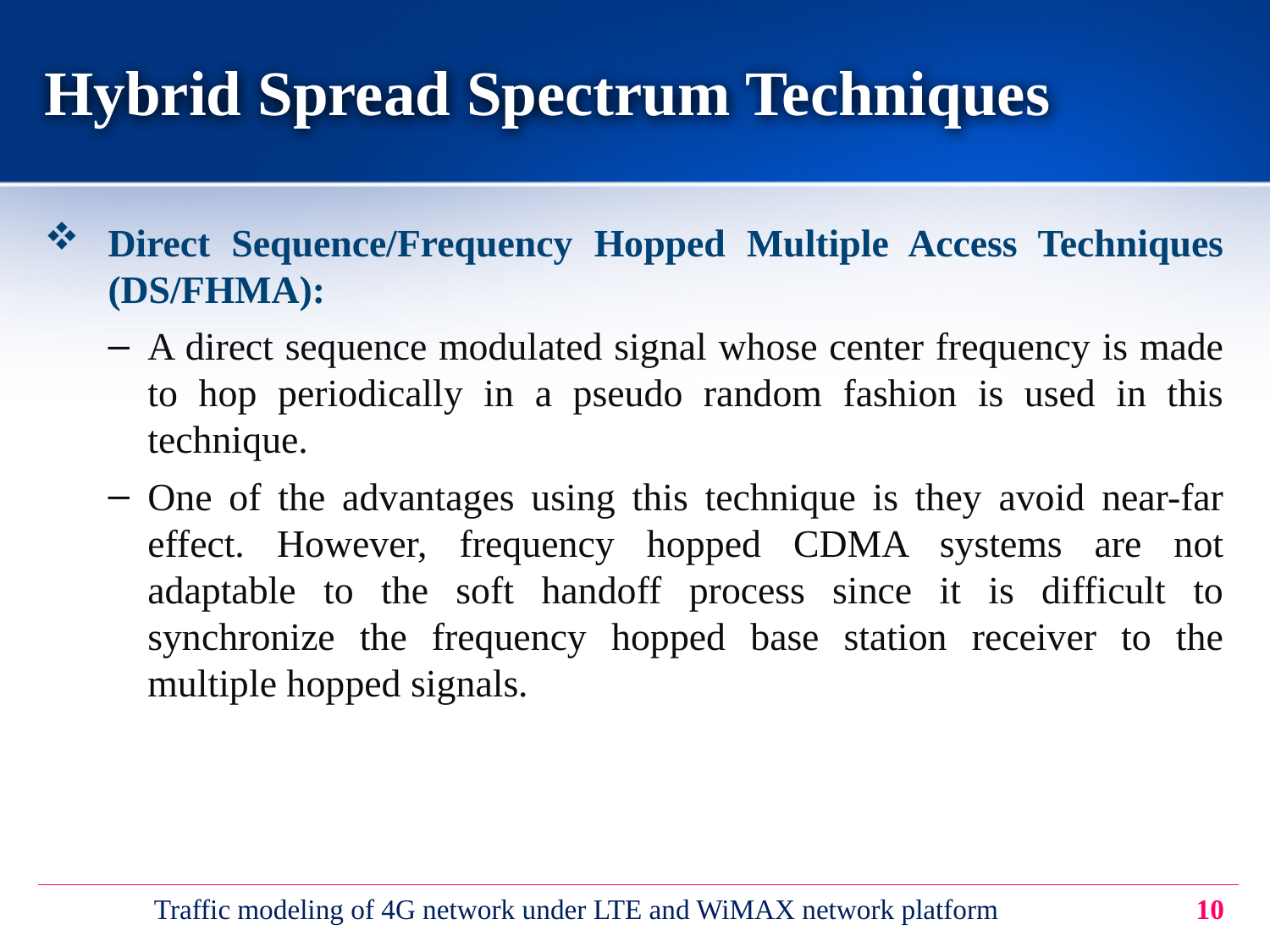

# Hybrid Spread Spectrum Techniques
Direct Sequence/Frequency Hopped Multiple Access Techniques (DS/FHMA):
A direct sequence modulated signal whose center frequency is made to hop periodically in a pseudo random fashion is used in this technique.
One of the advantages using this technique is they avoid near-far effect. However, frequency hopped CDMA systems are not adaptable to the soft handoff process since it is difficult to synchronize the frequency hopped base station receiver to the multiple hopped signals.

Traffic modeling of 4G network under LTE and WiMAX network platform
10